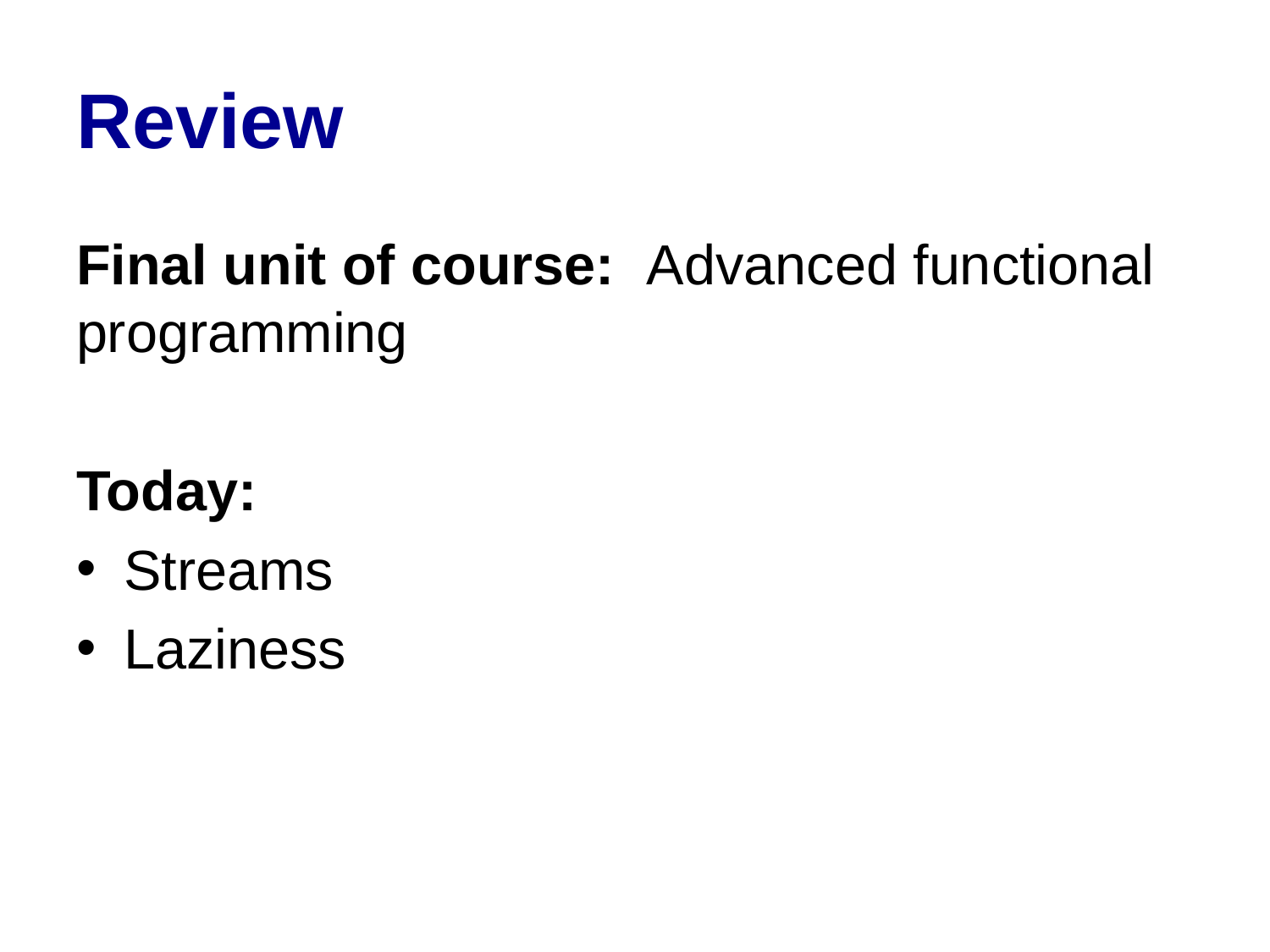

# Review
Final unit of course:  Advanced functional programming

Today:
Streams
Laziness